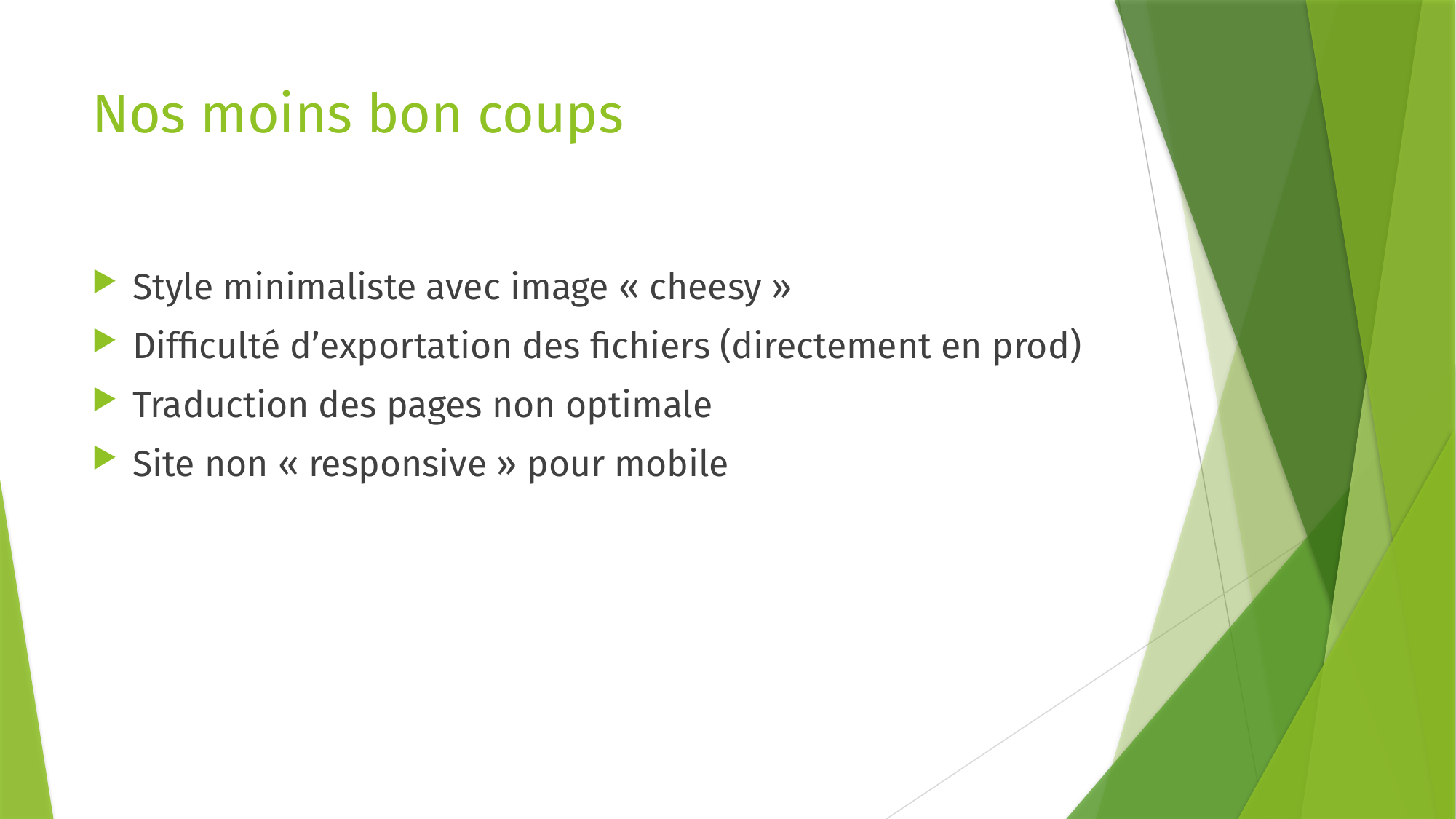

# Nos moins bon coups
Style minimaliste avec image « cheesy »
Difficulté d’exportation des fichiers (directement en prod)
Traduction des pages non optimale
Site non « responsive » pour mobile